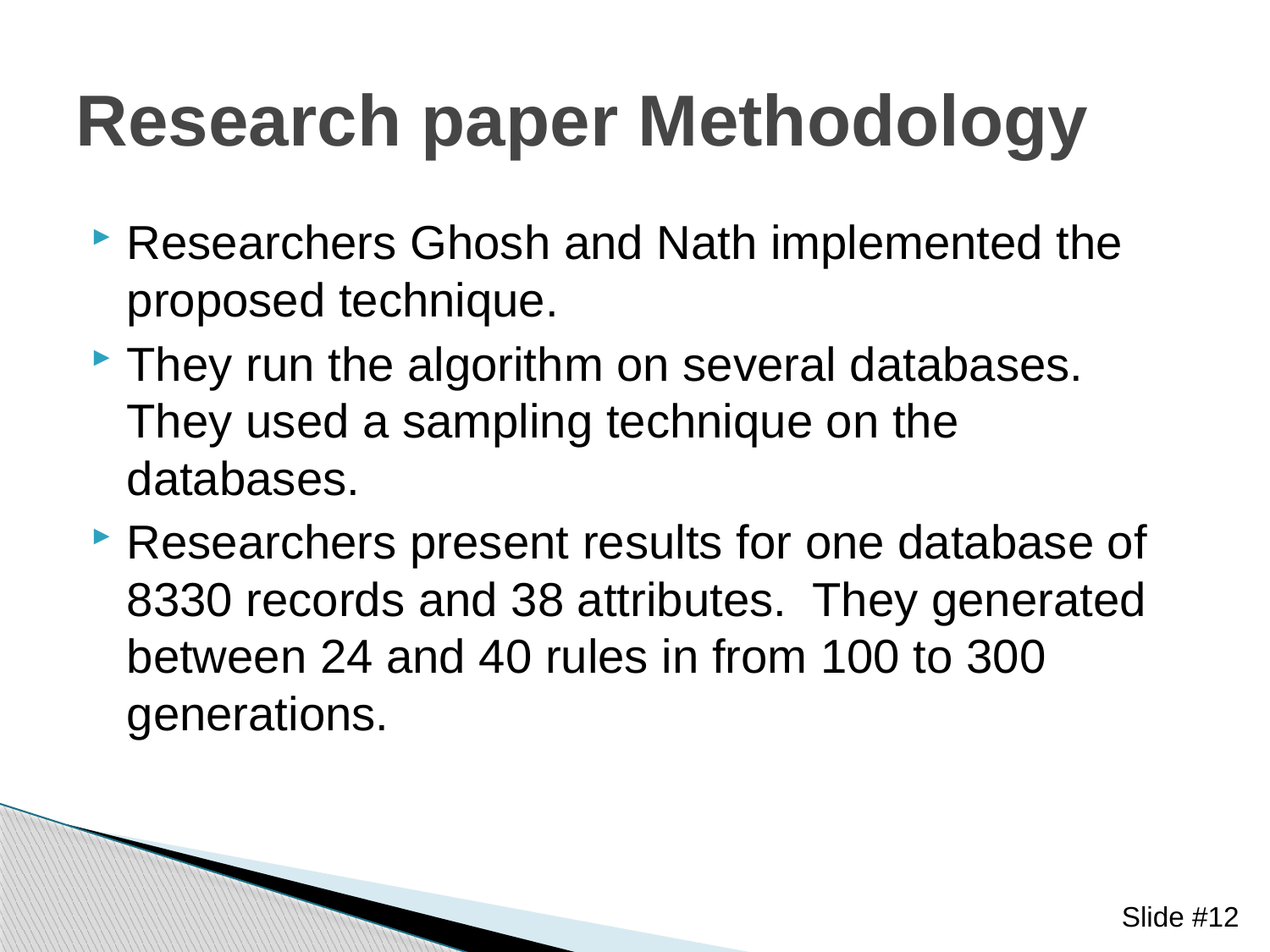

# Research paper Methodology
Researchers Ghosh and Nath implemented the proposed technique.
They run the algorithm on several databases.  They used a sampling technique on the databases.
Researchers present results for one database of 8330 records and 38 attributes.  They generated between 24 and 40 rules in from 100 to 300 generations.
Slide #12